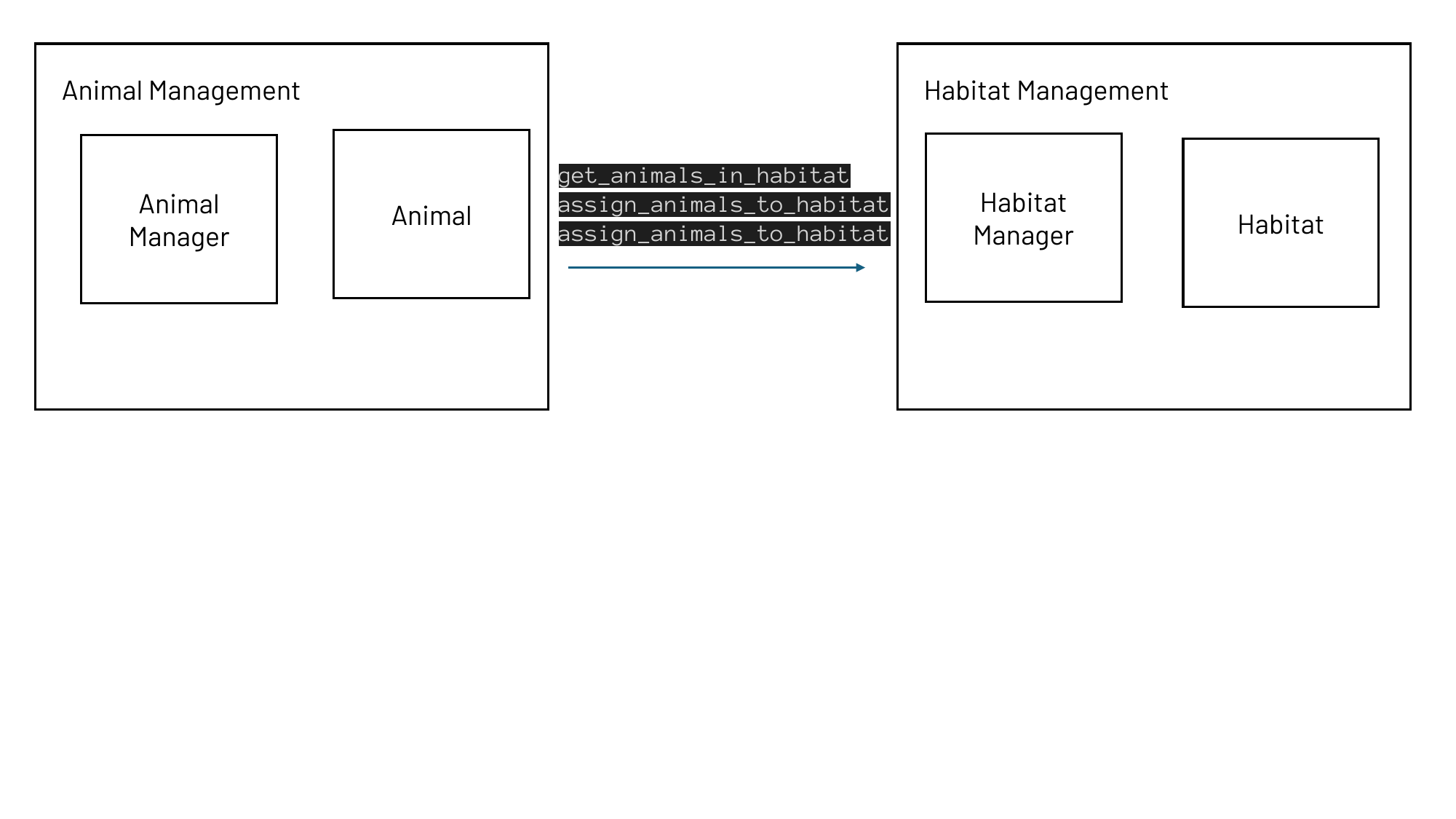

Animal Management
Animal

Habitat Management
Habitat
Habitat Manager
Animal Manager
get_animals_in_habitat
assign_animals_to_habitat
assign_animals_to_habitat